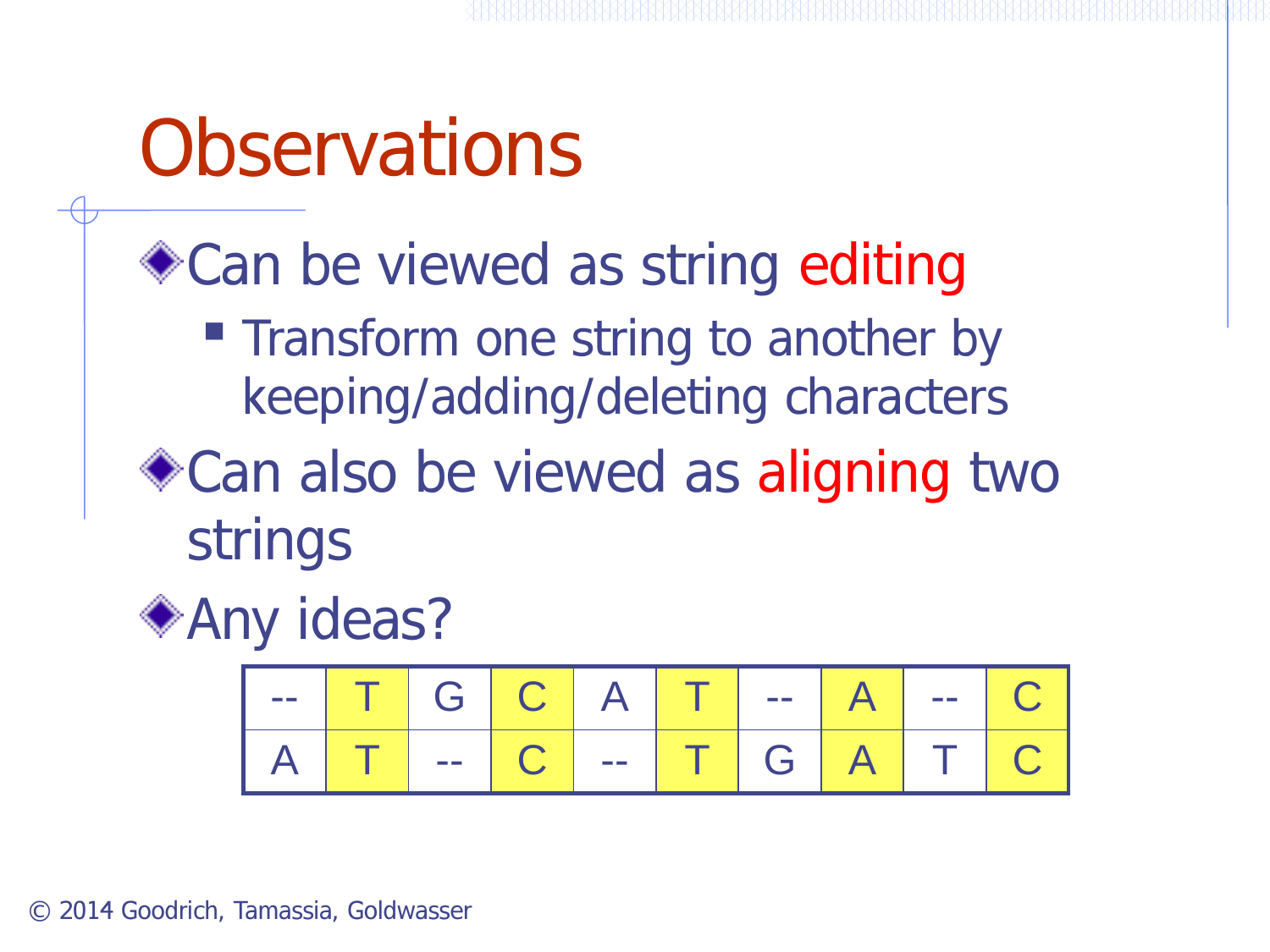

# Observations
Can be viewed as string editing
Transform one string to another by keeping/adding/deleting characters
Can also be viewed as aligning two strings
Any ideas?
| -- | T | G | C | A | T | -- | A | -- | C |
| --- | --- | --- | --- | --- | --- | --- | --- | --- | --- |
| A | T | -- | C | -- | T | G | A | T | C |